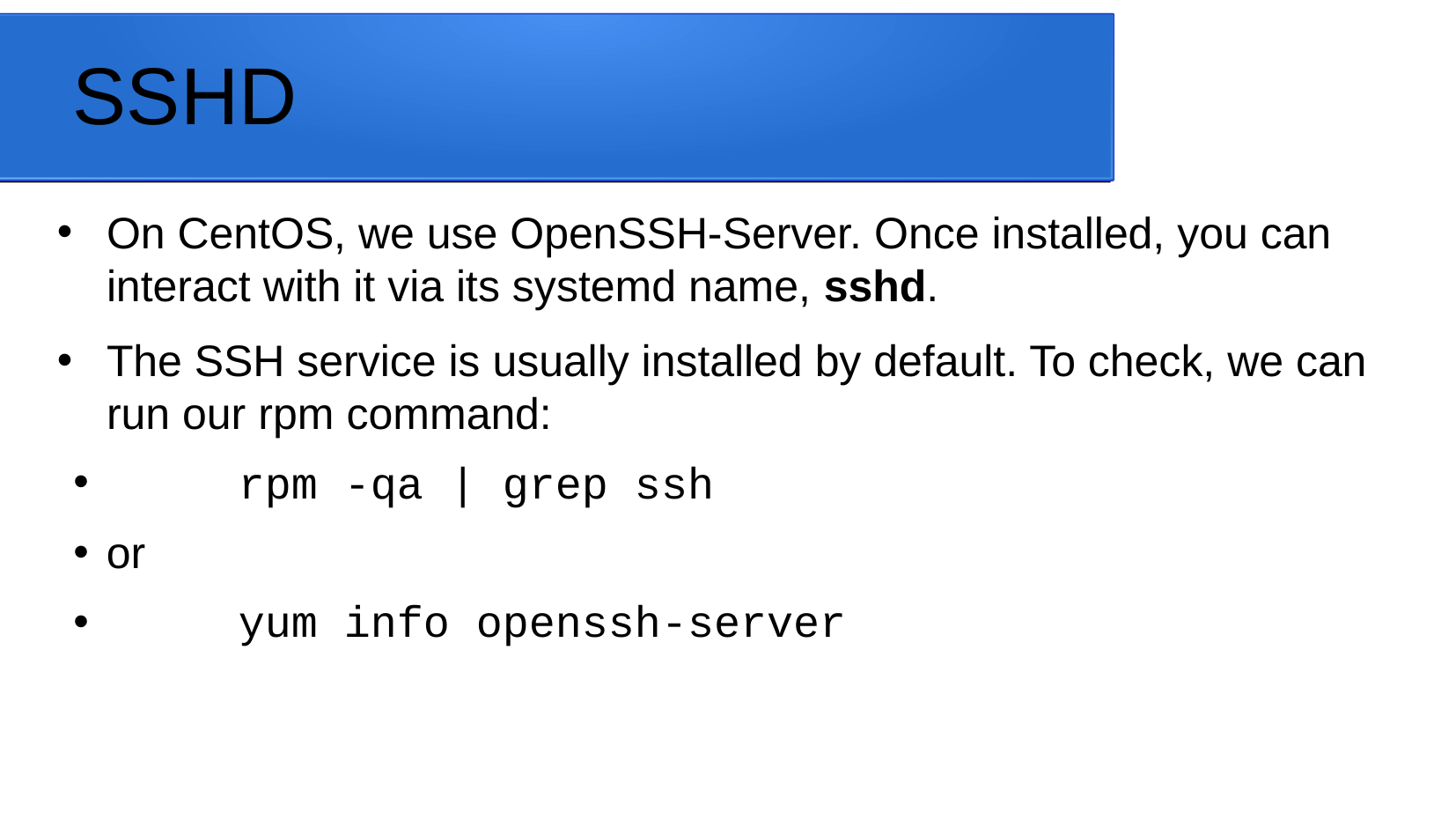

# SSHD
On CentOS, we use OpenSSH-Server. Once installed, you can interact with it via its systemd name, sshd.
The SSH service is usually installed by default. To check, we can run our rpm command:
	rpm -qa | grep ssh
or
	yum info openssh-server